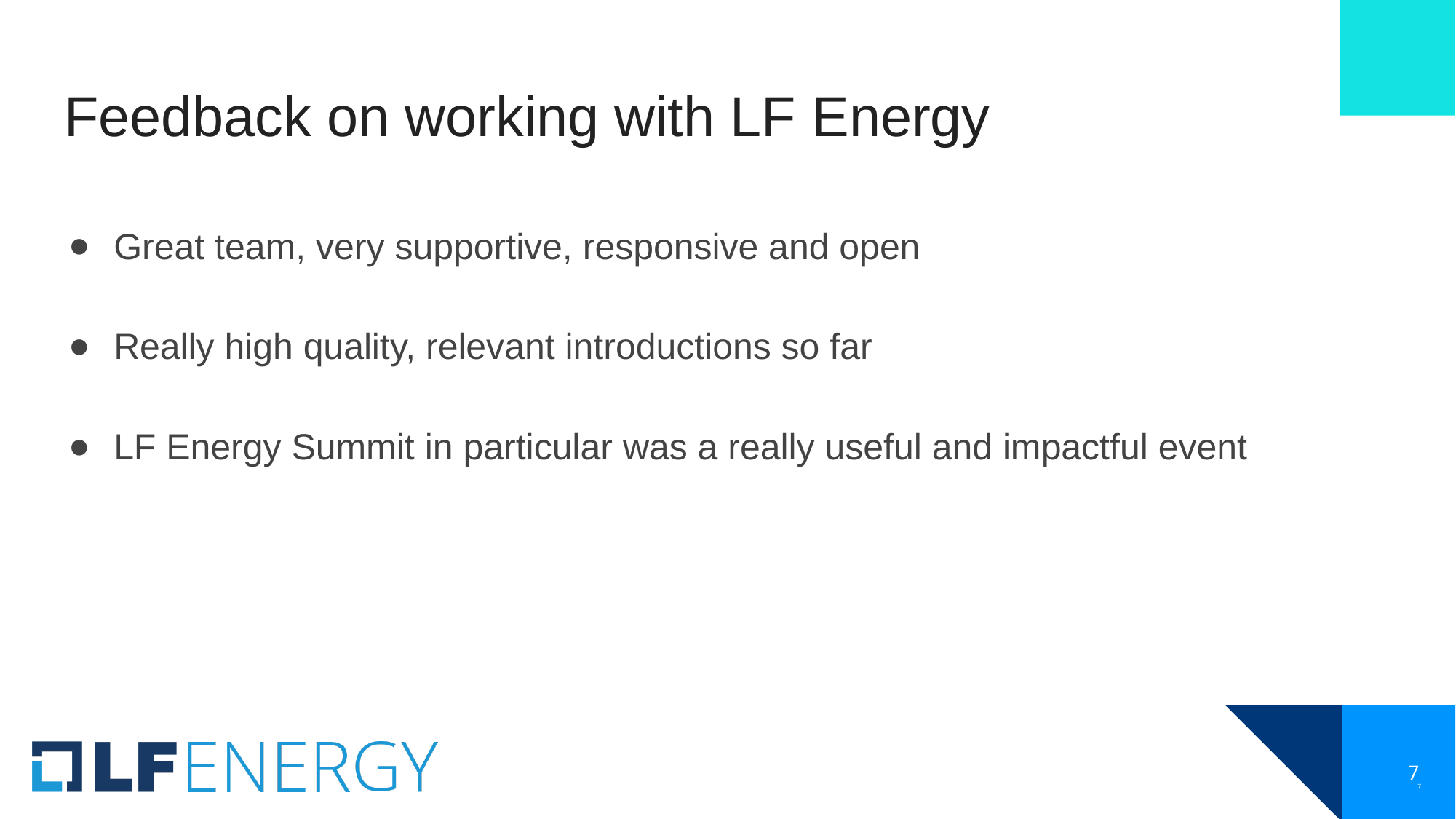

# Feedback on working with LF Energy
Great team, very supportive, responsive and open

Really high quality, relevant introductions so far

LF Energy Summit in particular was a really useful and impactful event
7
7